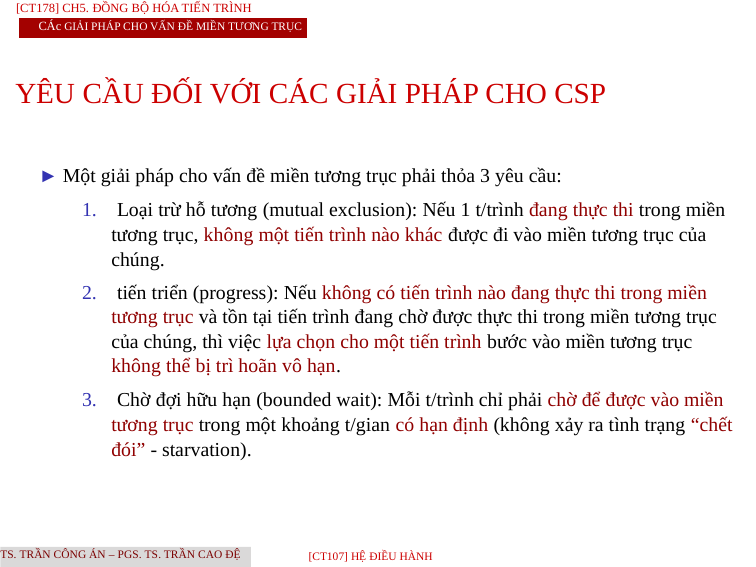

[CT178] Ch5. Đồng Bộ Hóa Tiến Trình
CÁc giải pháp cho vấn đề miền tương trục
YÊU CẦU ĐỐI VỚI CÁC GIẢI PHÁP CHO CSP
► Một giải pháp cho vấn đề miền tương trục phải thỏa 3 yêu cầu:
1.    Loại trừ hỗ tương (mutual exclusion): Nếu 1 t/trình đang thực thi trong miền tương trục, không một tiến trình nào khác được đi vào miền tương trục của chúng.
2.    tiến triển (progress): Nếu không có tiến trình nào đang thực thi trong miền tương trục và tồn tại tiến trình đang chờ được thực thi trong miền tương trục của chúng, thì việc lựa chọn cho một tiến trình bước vào miền tương trục không thể bị trì hoãn vô hạn.
3.    Chờ đợi hữu hạn (bounded wait): Mỗi t/trình chỉ phải chờ để được vào miền tương trục trong một khoảng t/gian có hạn định (không xảy ra tình trạng “chết đói” - starvation).
TS. Trần Công Án – PGS. TS. Trần Cao Đệ
[CT107] HỆ điều hành